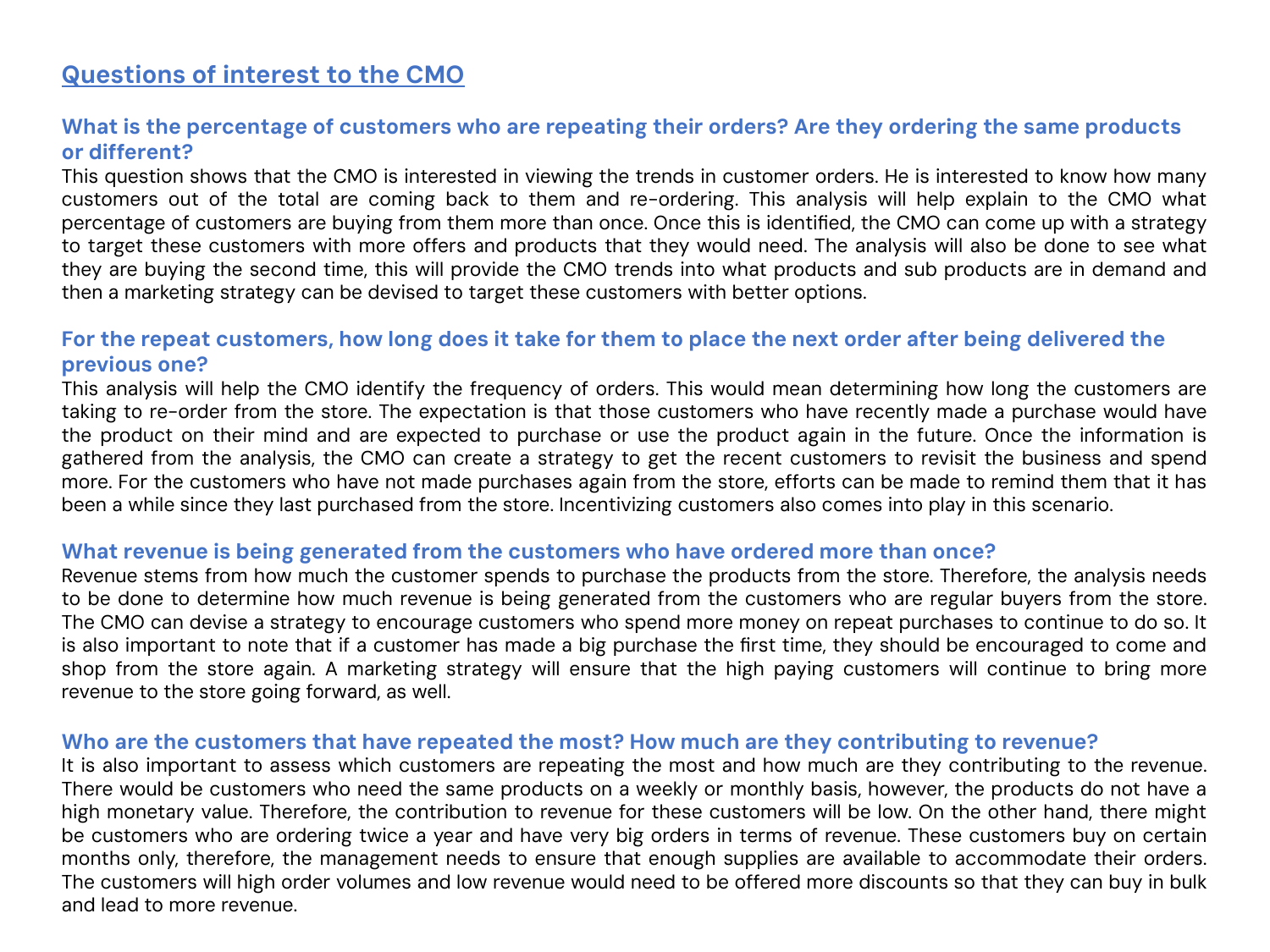

Questions of interest to the CMO
What is the percentage of customers who are repeating their orders? Are they ordering the same products or different?
This question shows that the CMO is interested in viewing the trends in customer orders. He is interested to know how many customers out of the total are coming back to them and re-ordering. This analysis will help explain to the CMO what percentage of customers are buying from them more than once. Once this is identified, the CMO can come up with a strategy to target these customers with more offers and products that they would need. The analysis will also be done to see what they are buying the second time, this will provide the CMO trends into what products and sub products are in demand and then a marketing strategy can be devised to target these customers with better options.
For the repeat customers, how long does it take for them to place the next order after being delivered the previous one?
This analysis will help the CMO identify the frequency of orders. This would mean determining how long the customers are taking to re-order from the store. The expectation is that those customers who have recently made a purchase would have the product on their mind and are expected to purchase or use the product again in the future. Once the information is gathered from the analysis, the CMO can create a strategy to get the recent customers to revisit the business and spend more. For the customers who have not made purchases again from the store, efforts can be made to remind them that it has been a while since they last purchased from the store. Incentivizing customers also comes into play in this scenario.
What revenue is being generated from the customers who have ordered more than once?
Revenue stems from how much the customer spends to purchase the products from the store. Therefore, the analysis needs to be done to determine how much revenue is being generated from the customers who are regular buyers from the store. The CMO can devise a strategy to encourage customers who spend more money on repeat purchases to continue to do so. It is also important to note that if a customer has made a big purchase the first time, they should be encouraged to come and shop from the store again. A marketing strategy will ensure that the high paying customers will continue to bring more revenue to the store going forward, as well.
Who are the customers that have repeated the most? How much are they contributing to revenue?
It is also important to assess which customers are repeating the most and how much are they contributing to the revenue. There would be customers who need the same products on a weekly or monthly basis, however, the products do not have a high monetary value. Therefore, the contribution to revenue for these customers will be low. On the other hand, there might be customers who are ordering twice a year and have very big orders in terms of revenue. These customers buy on certain months only, therefore, the management needs to ensure that enough supplies are available to accommodate their orders. The customers will high order volumes and low revenue would need to be offered more discounts so that they can buy in bulk and lead to more revenue.